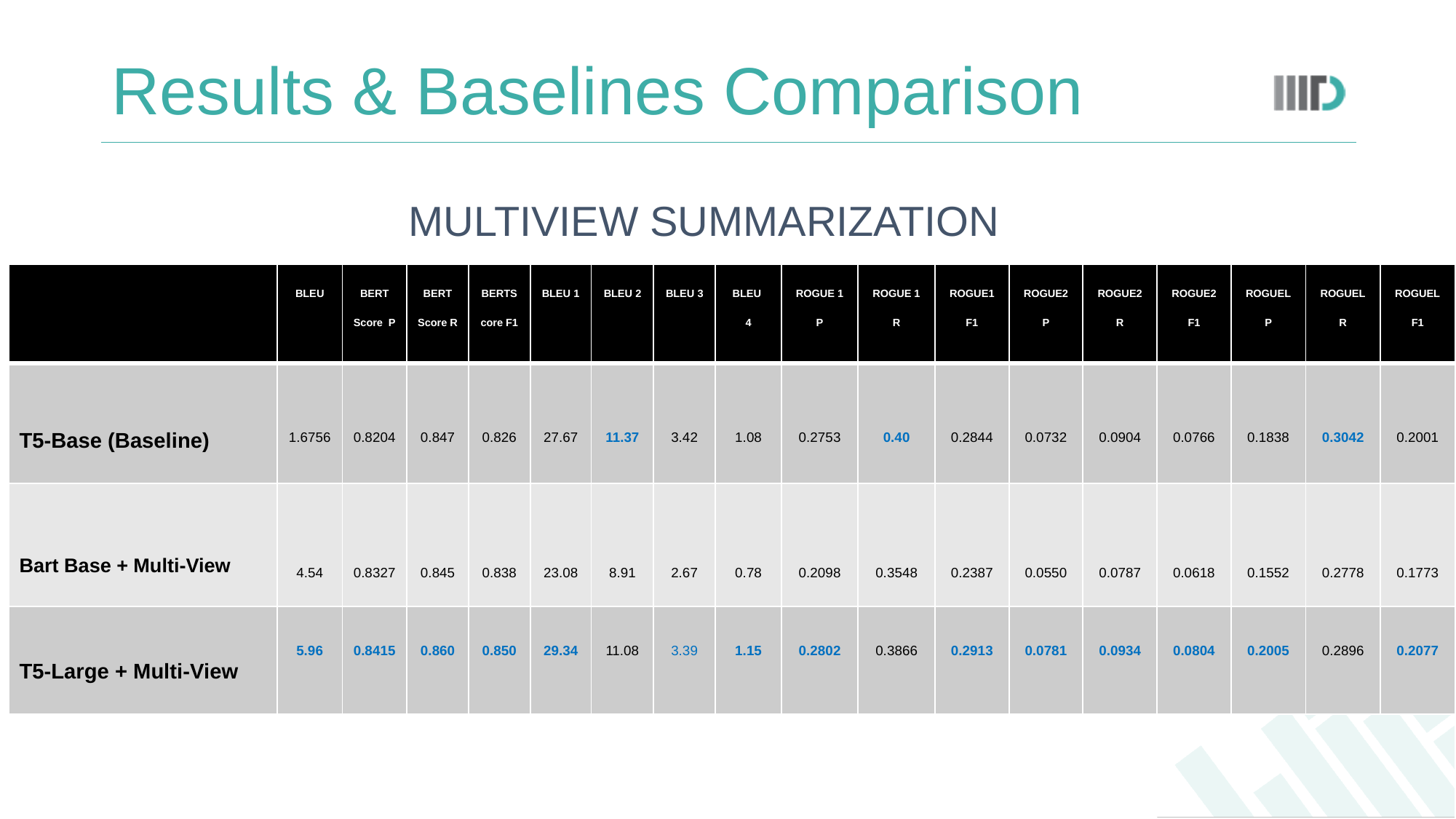

# Results & Baselines Comparison

MULTIVIEW SUMMARIZATION
|  | BLEU | BERT Score P | BERT Score R | BERTScore F1 | BLEU 1 | BLEU 2 | BLEU 3 | BLEU 4 | ROGUE 1 P | ROGUE 1 R | ROGUE1 F1 | ROGUE2 P | ROGUE2 R | ROGUE2 F1 | ROGUEL P | ROGUEL R | ROGUEL F1 |
| --- | --- | --- | --- | --- | --- | --- | --- | --- | --- | --- | --- | --- | --- | --- | --- | --- | --- |
| T5-Base (Baseline) | 1.6756 | 0.8204 | 0.847 | 0.826 | 27.67 | 11.37 | 3.42 | 1.08 | 0.2753 | 0.40 | 0.2844 | 0.0732 | 0.0904 | 0.0766 | 0.1838 | 0.3042 | 0.2001 |
| Bart Base + Multi-View | 4.54 | 0.8327 | 0.845 | 0.838 | 23.08 | 8.91 | 2.67 | 0.78 | 0.2098 | 0.3548 | 0.2387 | 0.0550 | 0.0787 | 0.0618 | 0.1552 | 0.2778 | 0.1773 |
| T5-Large + Multi-View | 5.96 | 0.8415 | 0.860 | 0.850 | 29.34 | 11.08 | 3.39 | 1.15 | 0.2802 | 0.3866 | 0.2913 | 0.0781 | 0.0934 | 0.0804 | 0.2005 | 0.2896 | 0.2077 |